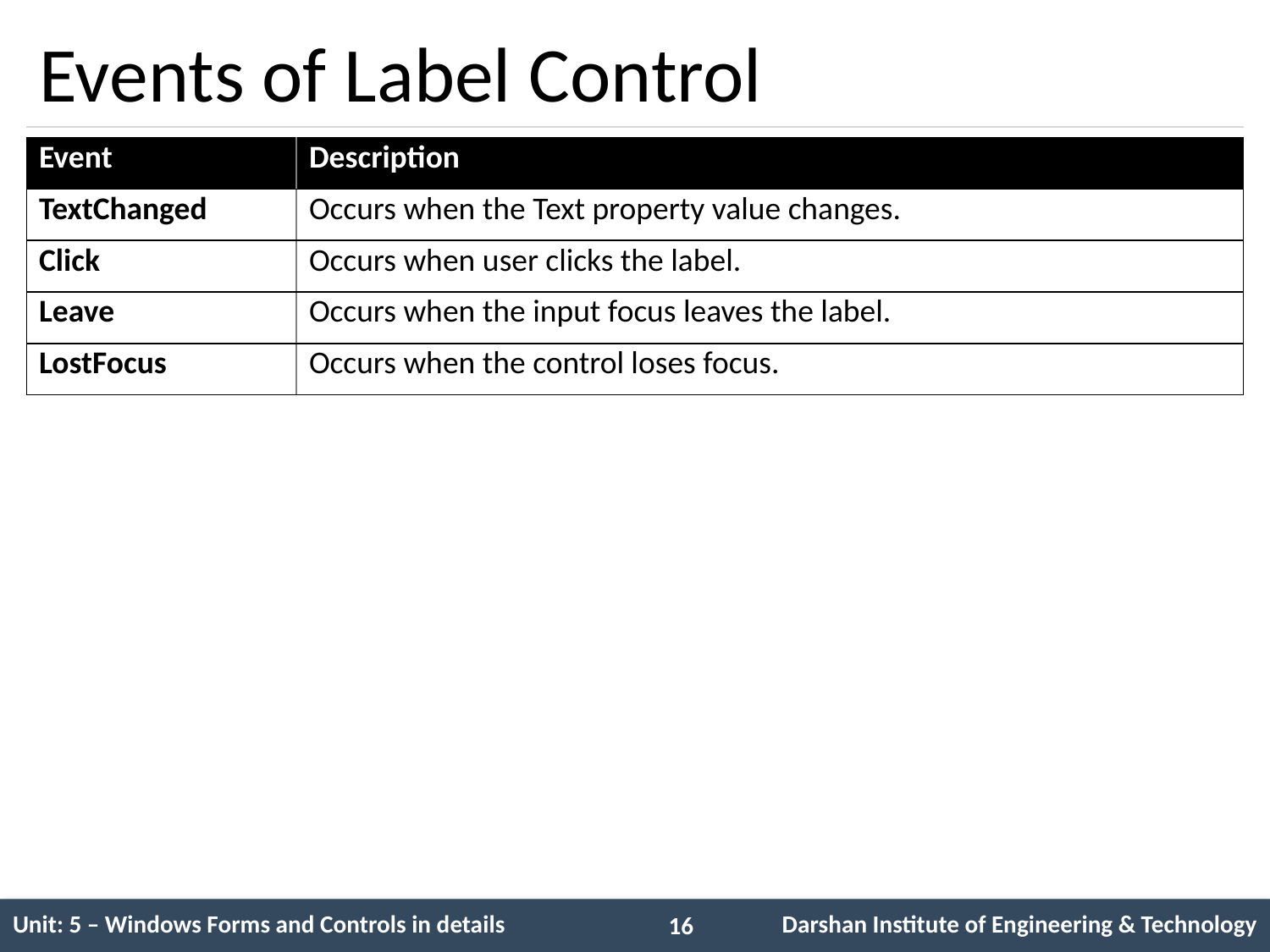

# Events of Label Control
| Event | Description |
| --- | --- |
| TextChanged | Occurs when the Text property value changes. |
| Click | Occurs when user clicks the label. |
| Leave | Occurs when the input focus leaves the label. |
| LostFocus | Occurs when the control loses focus. |